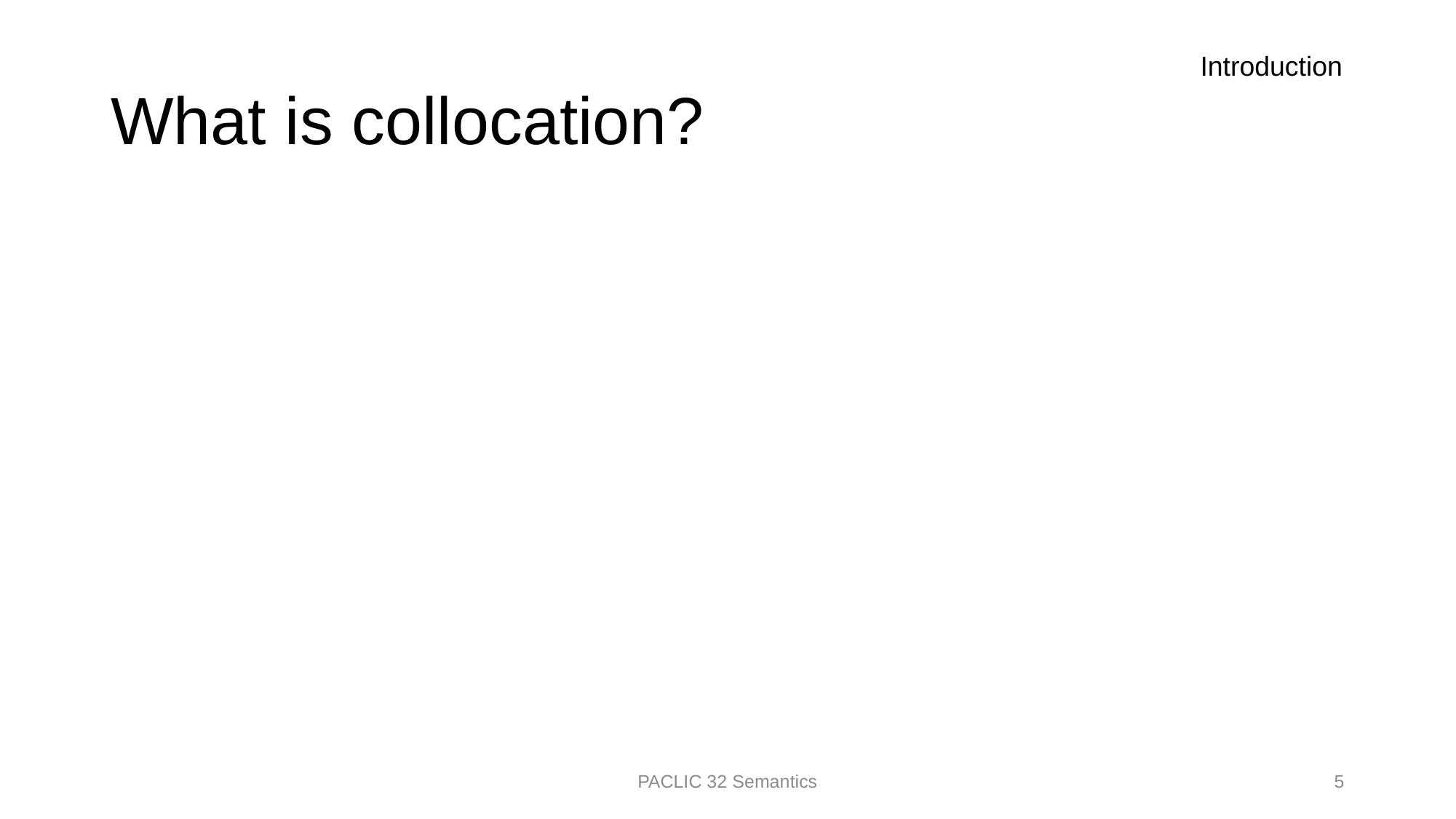

# What is collocation?
Introduction

PACLIC 32 Semantics
5